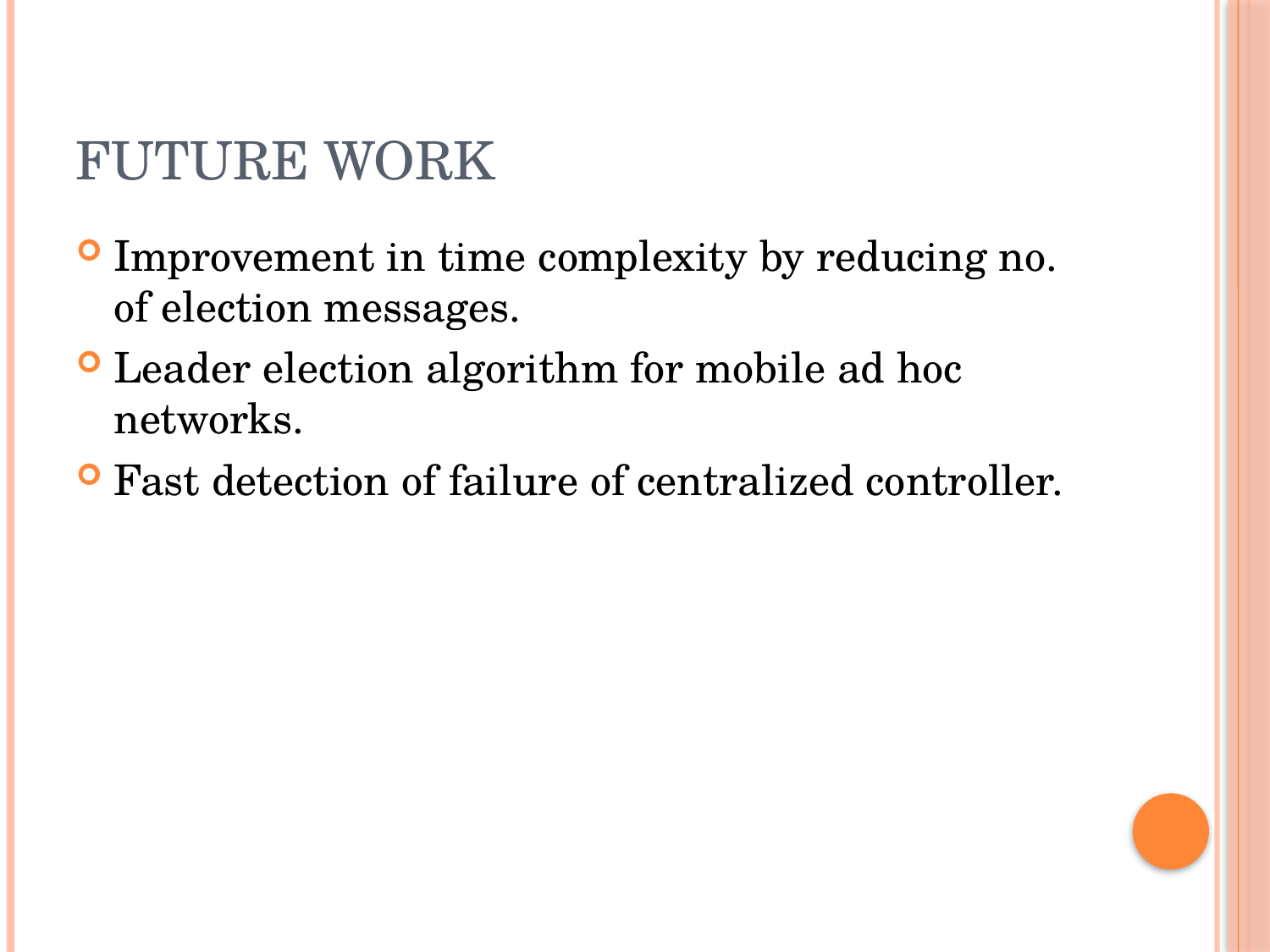

# Future Work
Improvement in time complexity by reducing no. of election messages.
Leader election algorithm for mobile ad hoc networks.
Fast detection of failure of centralized controller.